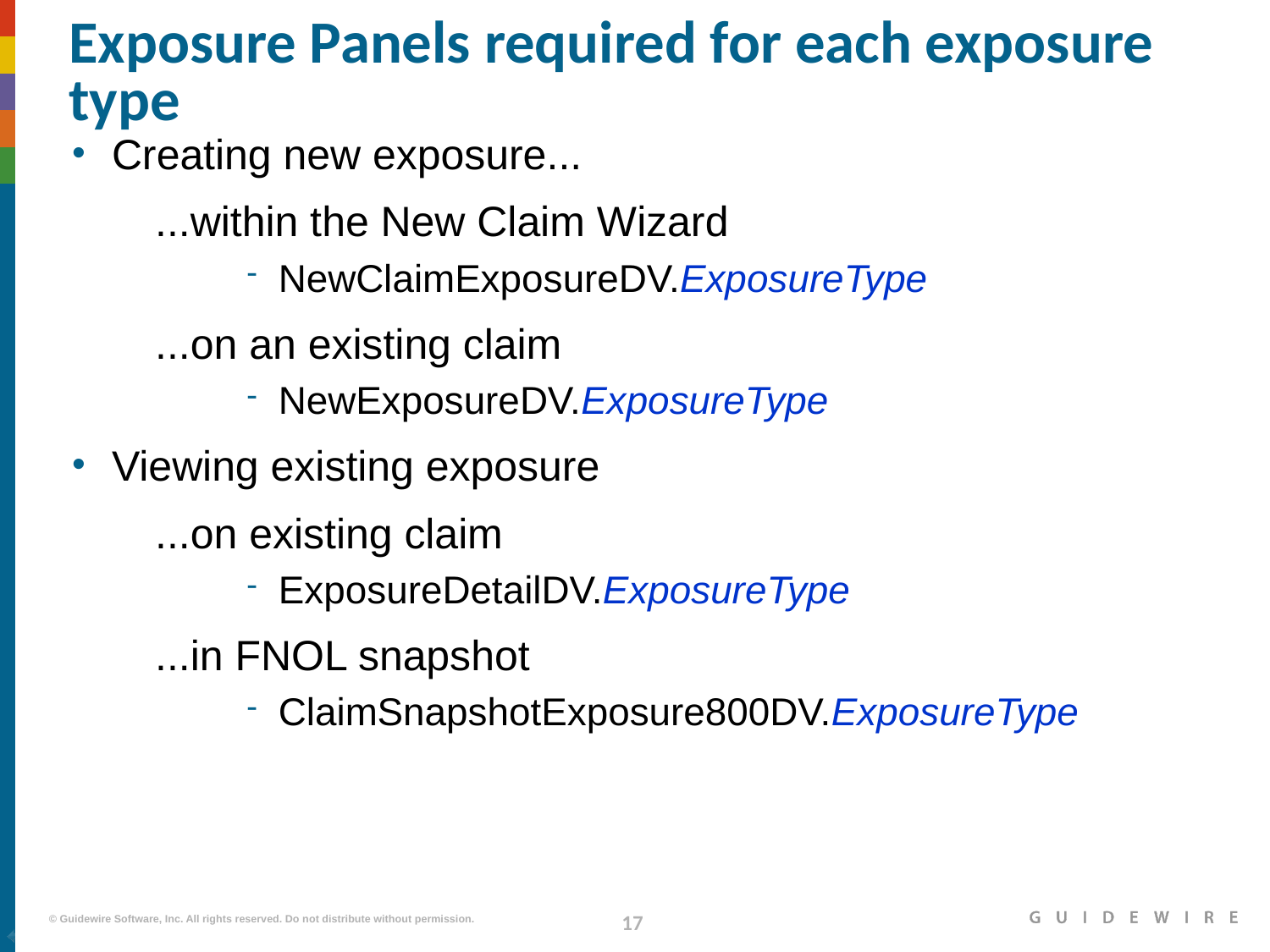

# Exposure Panels required for each exposure type
Creating new exposure...
       ...within the New Claim Wizard
NewClaimExposureDV.ExposureType
       ...on an existing claim
NewExposureDV.ExposureType
Viewing existing exposure
       ...on existing claim
ExposureDetailDV.ExposureType
       ...in FNOL snapshot
ClaimSnapshotExposure800DV.ExposureType

|EOS~017|